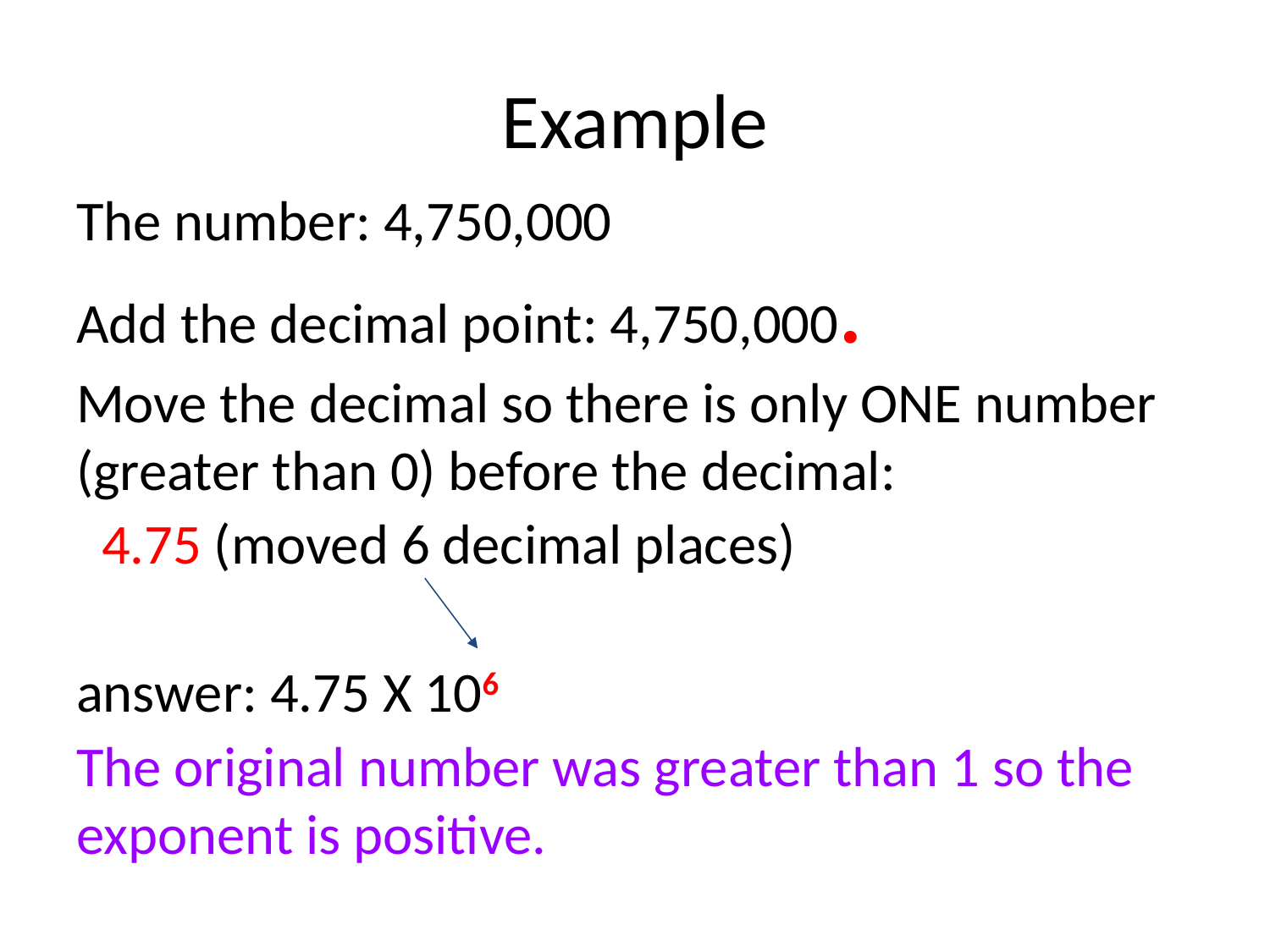

# Example
The number: 4,750,000
Add the decimal point: 4,750,000.
Move the decimal so there is only ONE number (greater than 0) before the decimal:
  4.75 (moved 6 decimal places)

answer: 4.75 X 106
The original number was greater than 1 so the exponent is positive.